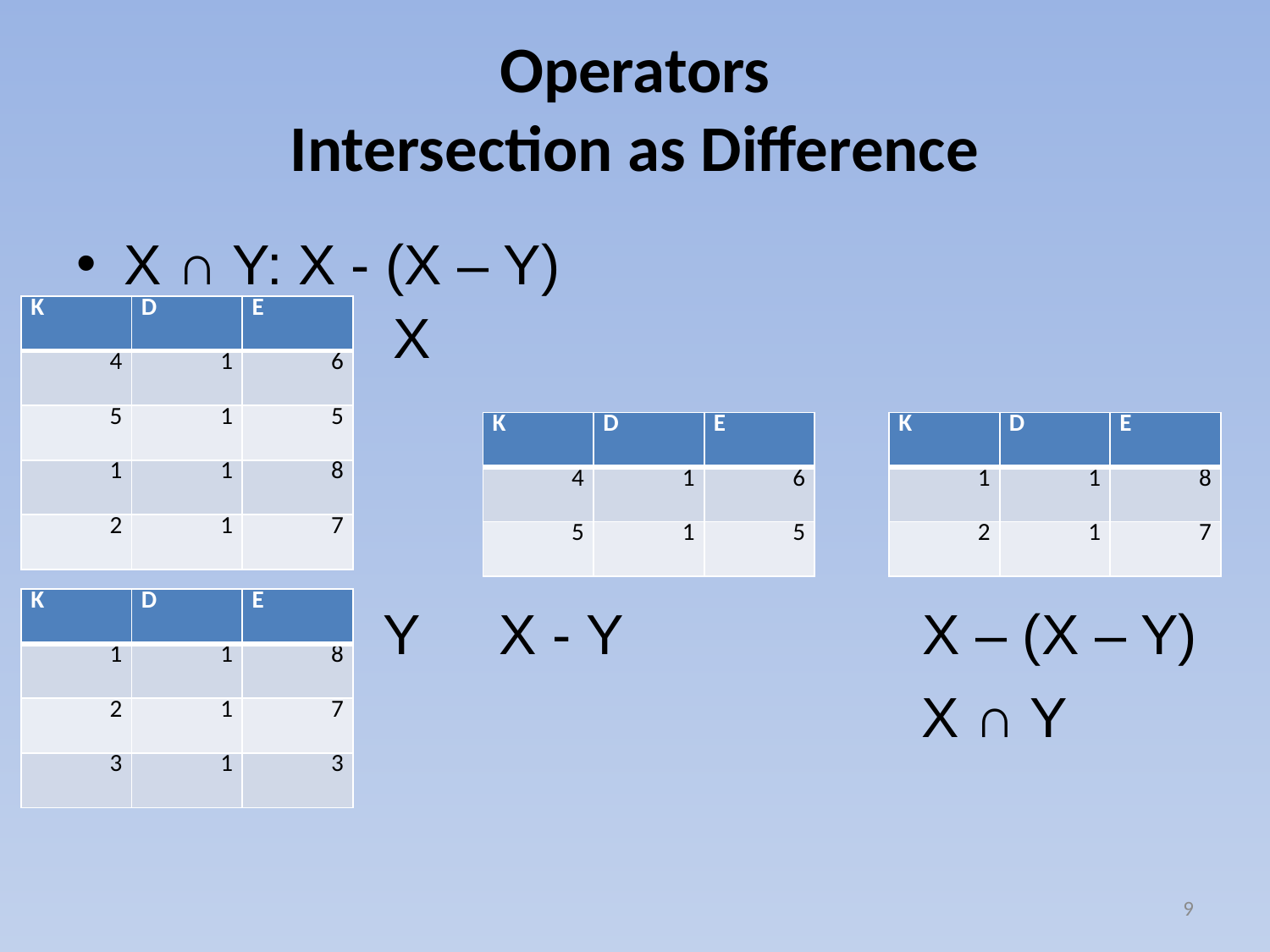

# Operators Intersection as Difference
X ∩ Y: X - (X – Y)
| K | D | E |
| --- | --- | --- |
| 4 | 1 | 6 |
| 5 | 1 | 5 |
| 1 | 1 | 8 |
| 2 | 1 | 7 |
X
| K | D | E |
| --- | --- | --- |
| 4 | 1 | 6 |
| 5 | 1 | 5 |
| K | D | E |
| --- | --- | --- |
| 1 | 1 | 8 |
| 2 | 1 | 7 |
| K | D | E |
| --- | --- | --- |
| 1 | 1 | 8 |
| 2 | 1 | 7 |
| 3 | 1 | 3 |
Y
X - Y
X – (X – Y)
X ∩ Y
9